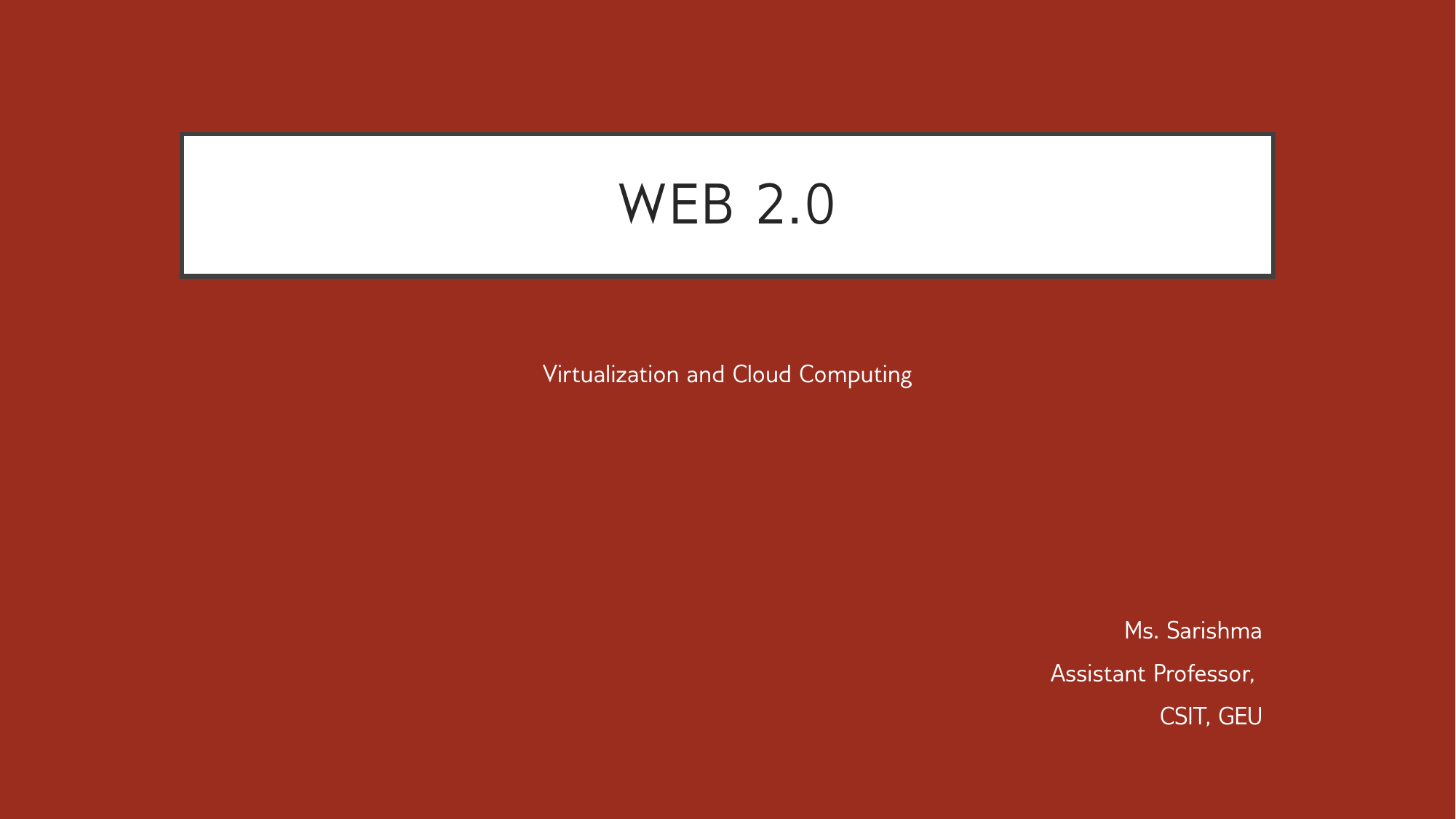

# Web 2.0
Virtualization and Cloud Computing

Ms. Sarishma
Assistant Professor,
CSIT, GEU